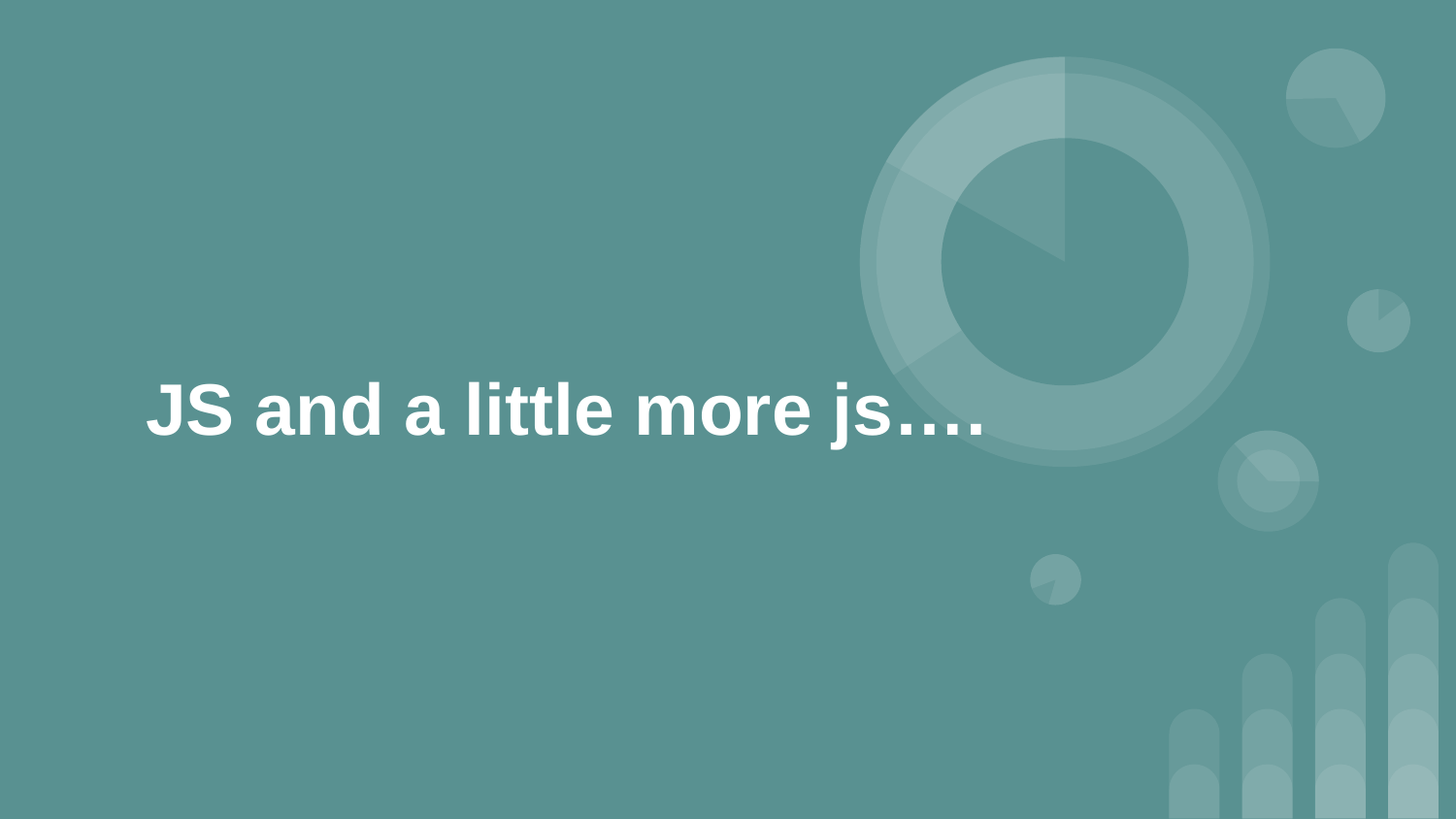

# JS and a little more js….